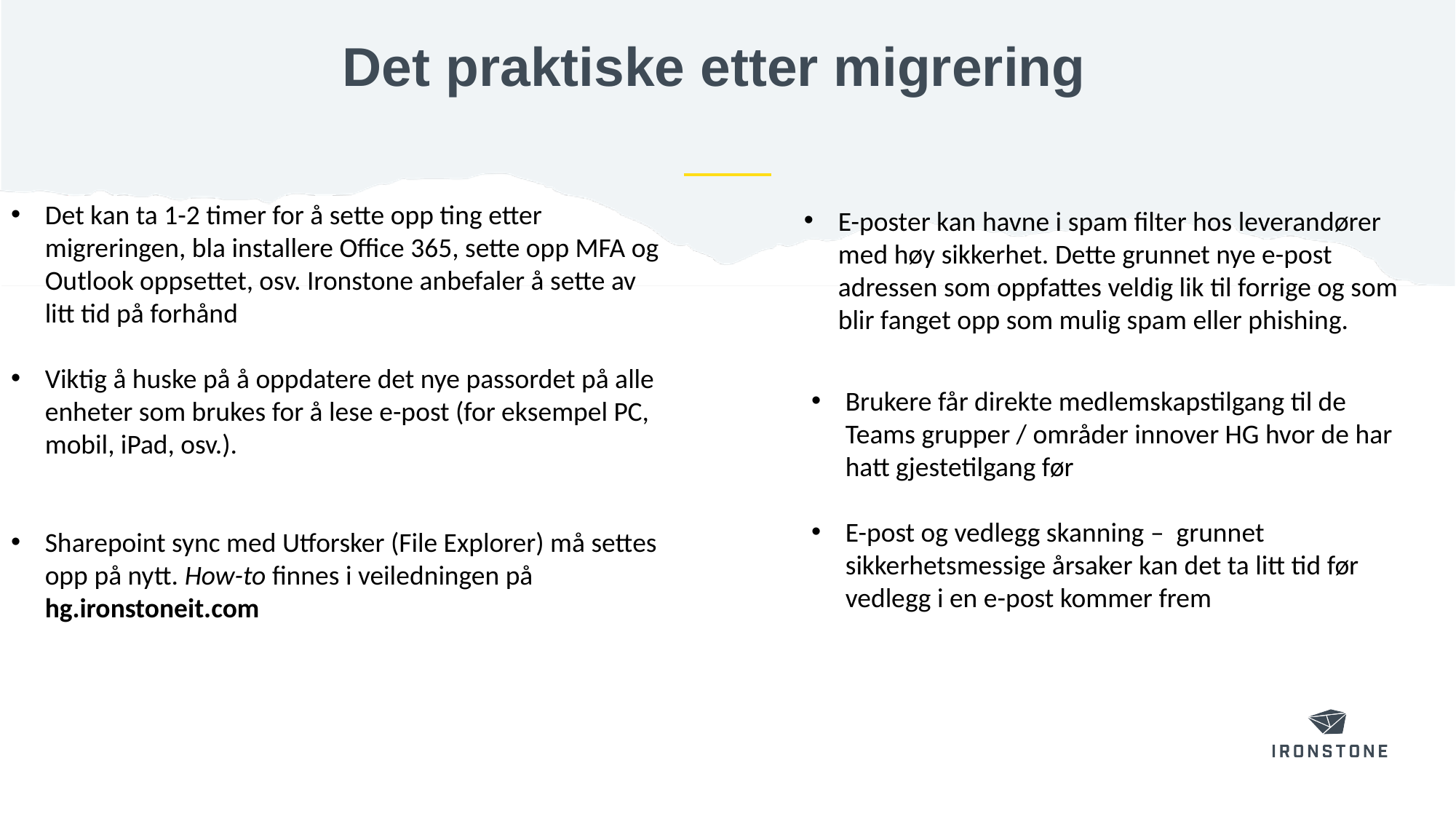

# Det praktiske etter migrering
Det kan ta 1-2 timer for å sette opp ting etter migreringen, bla installere Office 365, sette opp MFA og Outlook oppsettet, osv. Ironstone anbefaler å sette av litt tid på forhånd

Viktig å huske på å oppdatere det nye passordet på alle enheter som brukes for å lese e-post (for eksempel PC, mobil, iPad, osv.).

Sharepoint sync med Utforsker (File Explorer) må settes opp på nytt. How-to finnes i veiledningen på hg.ironstoneit.com
E-poster kan havne i spam filter hos leverandører med høy sikkerhet. Dette grunnet nye e-post adressen som oppfattes veldig lik til forrige og som blir fanget opp som mulig spam eller phishing.
Brukere får direkte medlemskapstilgang til de Teams grupper / områder innover HG hvor de har hatt gjestetilgang før

E-post og vedlegg skanning –  grunnet sikkerhetsmessige årsaker kan det ta litt tid før vedlegg i en e-post kommer frem